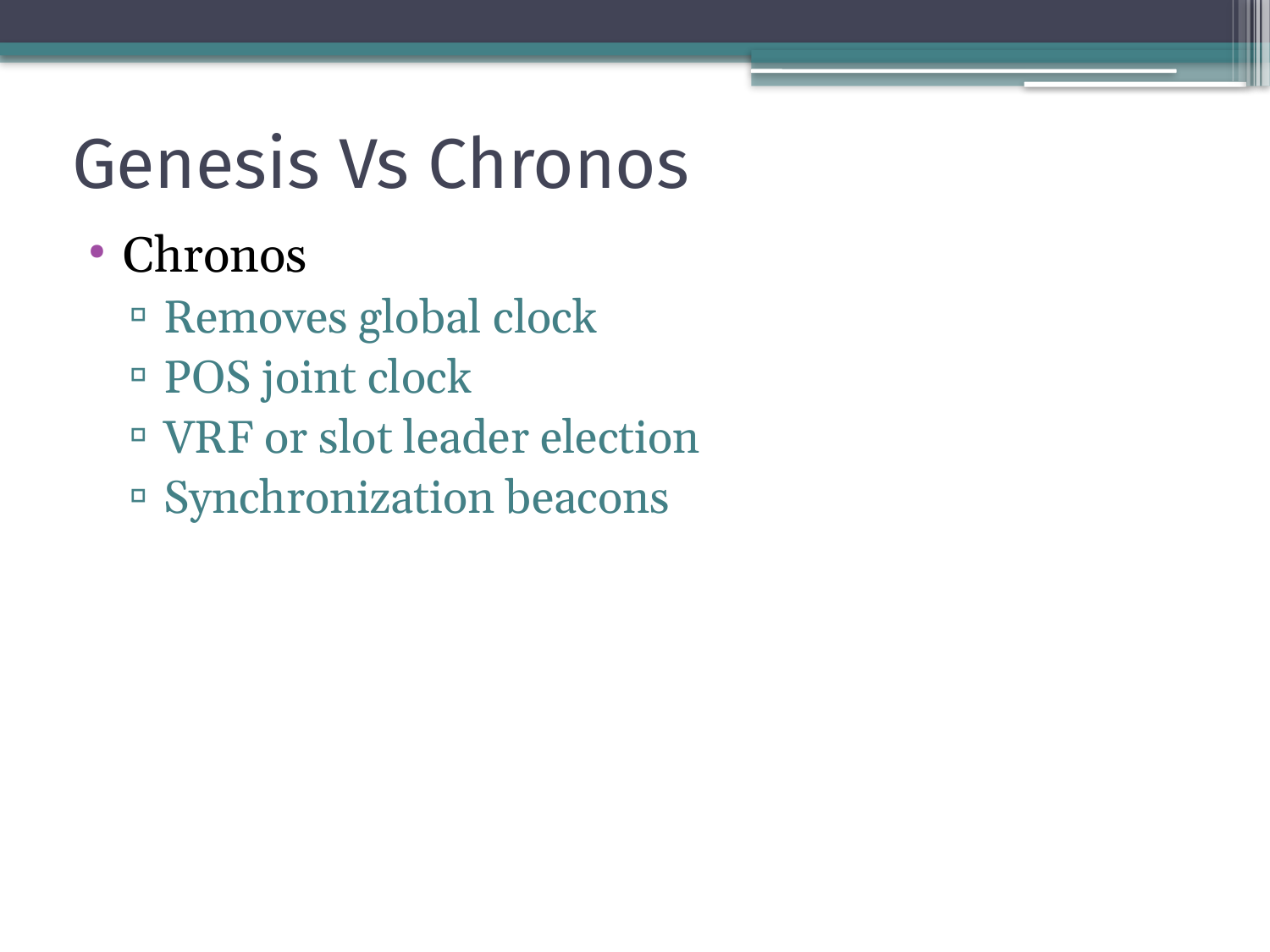

# Genesis Vs Chronos
Chronos
Removes global clock
POS joint clock
VRF or slot leader election
Synchronization beacons